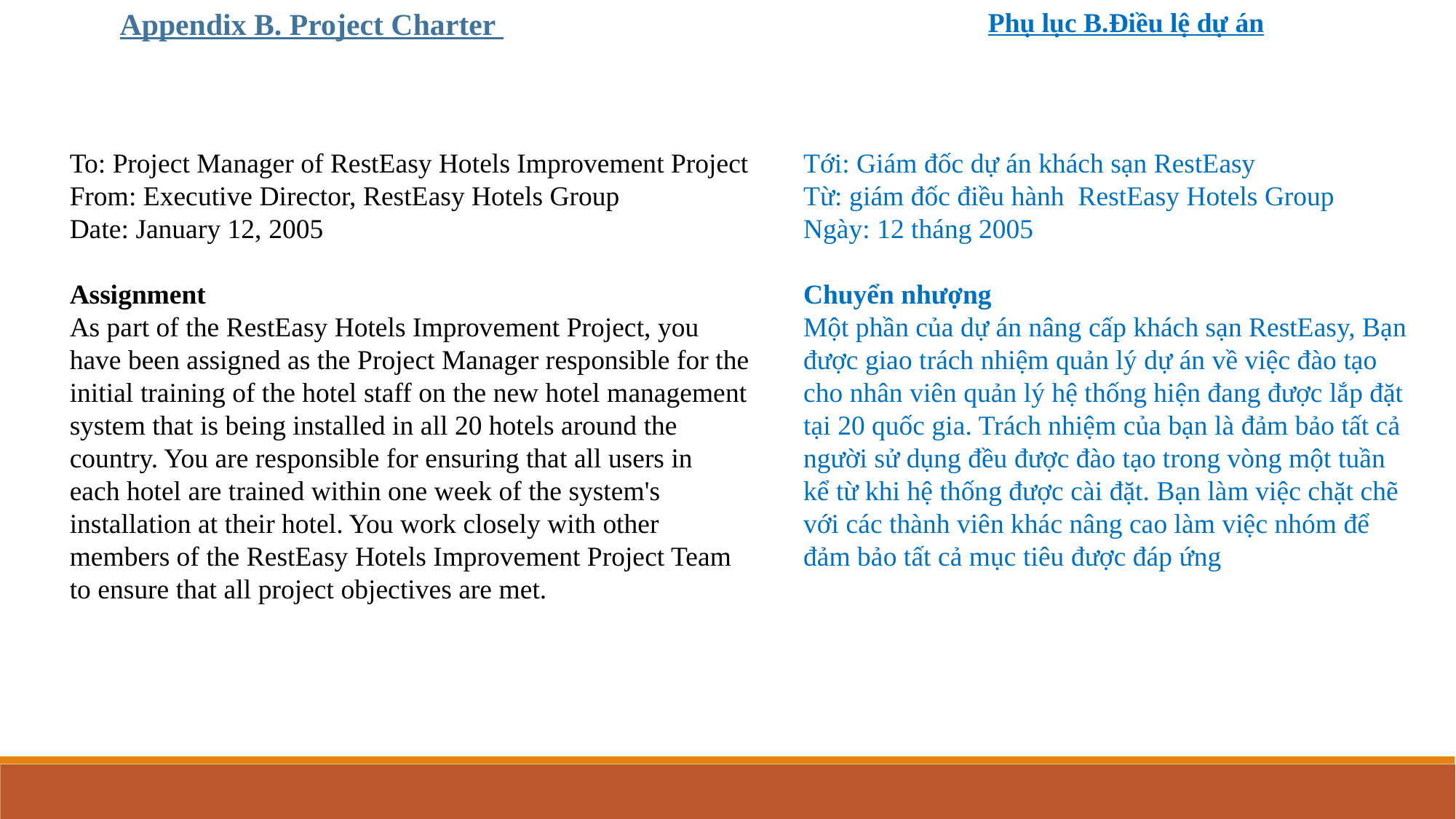

Appendix B. Project Charter
Phụ lục B.Điều lệ dự án
To: Project Manager of RestEasy Hotels Improvement Project
From: Executive Director, RestEasy Hotels Group
Date: January 12, 2005
Assignment
As part of the RestEasy Hotels Improvement Project, you have been assigned as the Project Manager responsible for the initial training of the hotel staff on the new hotel management system that is being installed in all 20 hotels around the country. You are responsible for ensuring that all users in each hotel are trained within one week of the system's installation at their hotel. You work closely with other members of the RestEasy Hotels Improvement Project Team to ensure that all project objectives are met.
Tới: Giám đốc dự án khách sạn RestEasy
Từ: giám đốc điều hành  RestEasy Hotels Group
Ngày: 12 tháng 2005
Chuyển nhượng
Một phần của dự án nâng cấp khách sạn RestEasy, Bạn được giao trách nhiệm quản lý dự án về việc đào tạo cho nhân viên quản lý hệ thống hiện đang được lắp đặt tại 20 quốc gia. Trách nhiệm của bạn là đảm bảo tất cả người sử dụng đều được đào tạo trong vòng một tuần kể từ khi hệ thống được cài đặt. Bạn làm việc chặt chẽ với các thành viên khác nâng cao làm việc nhóm để đảm bảo tất cả mục tiêu được đáp ứng